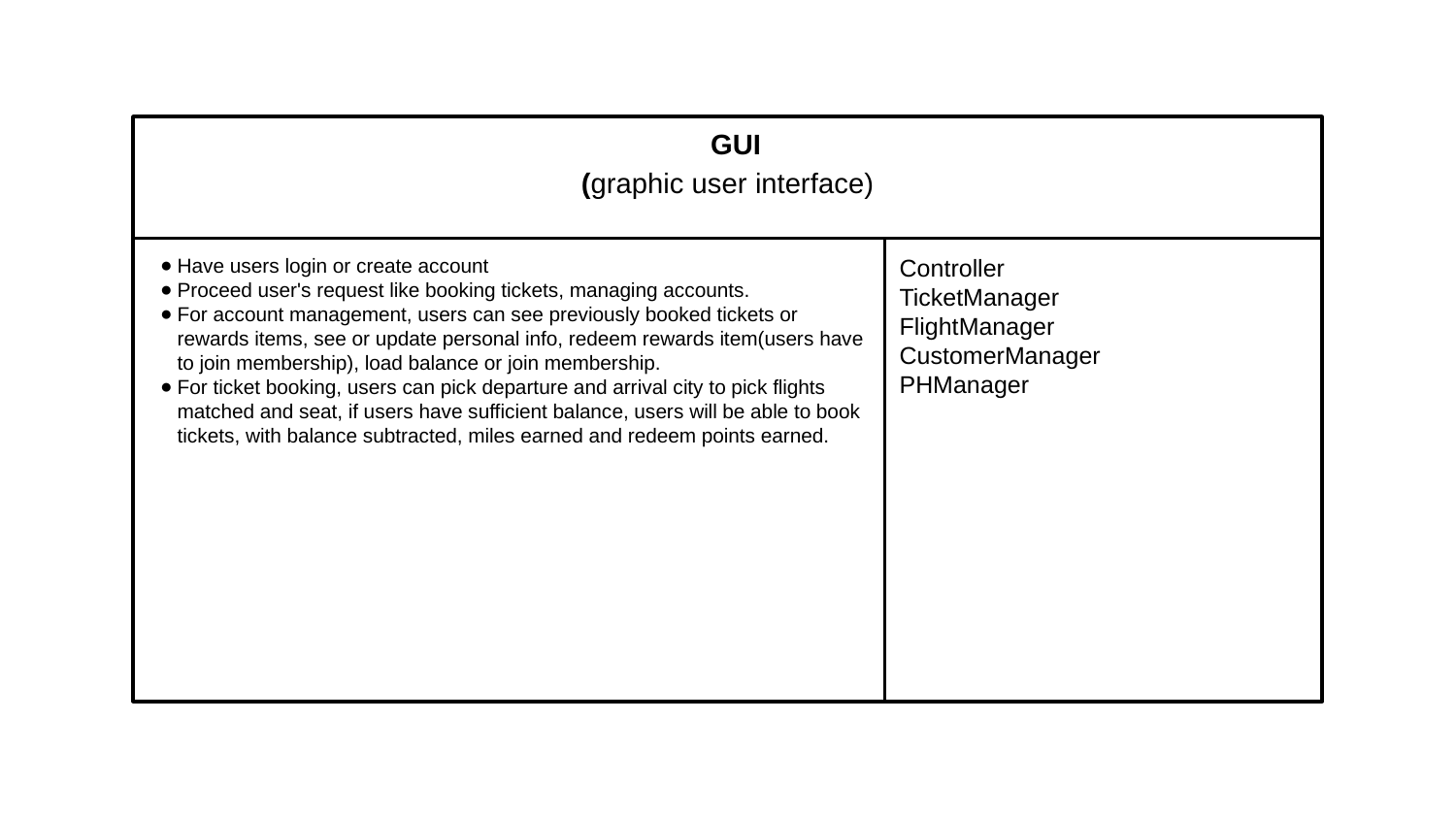

GUI
(graphic user interface)

Have users login or create account
Proceed user's request like booking tickets, managing accounts.
For account management, users can see previously booked tickets or rewards items, see or update personal info, redeem rewards item(users have to join membership), load balance or join membership.
For ticket booking, users can pick departure and arrival city to pick flights matched and seat, if users have sufficient balance, users will be able to book tickets, with balance subtracted, miles earned and redeem points earned.

Controller
TicketManager
FlightManager
CustomerManager
PHManager